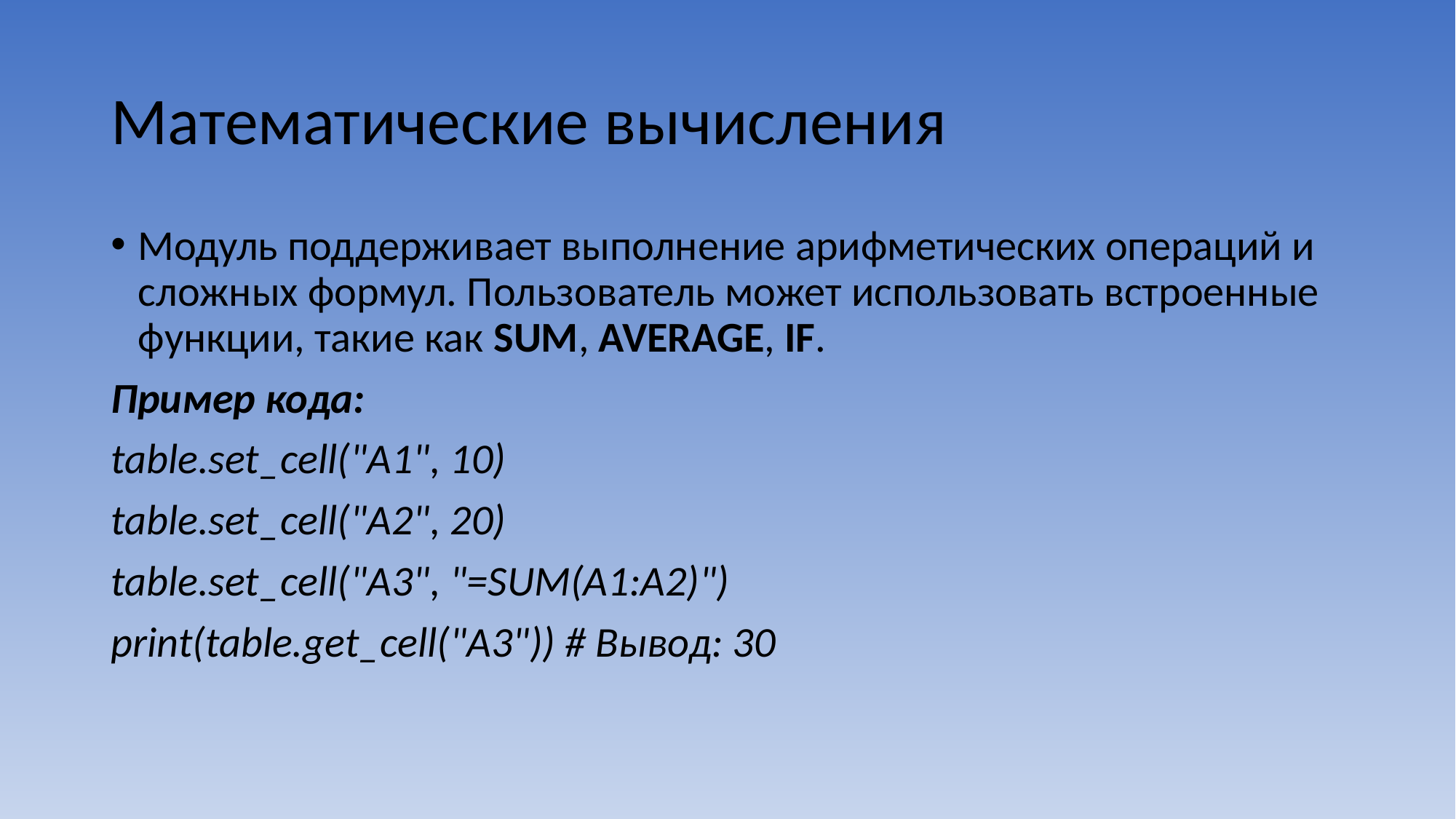

# Математические вычисления
Модуль поддерживает выполнение арифметических операций и сложных формул. Пользователь может использовать встроенные функции, такие как SUM, AVERAGE, IF.
Пример кода:
table.set_cell("A1", 10)
table.set_cell("A2", 20)
table.set_cell("A3", "=SUM(A1:A2)")
print(table.get_cell("A3")) # Вывод: 30